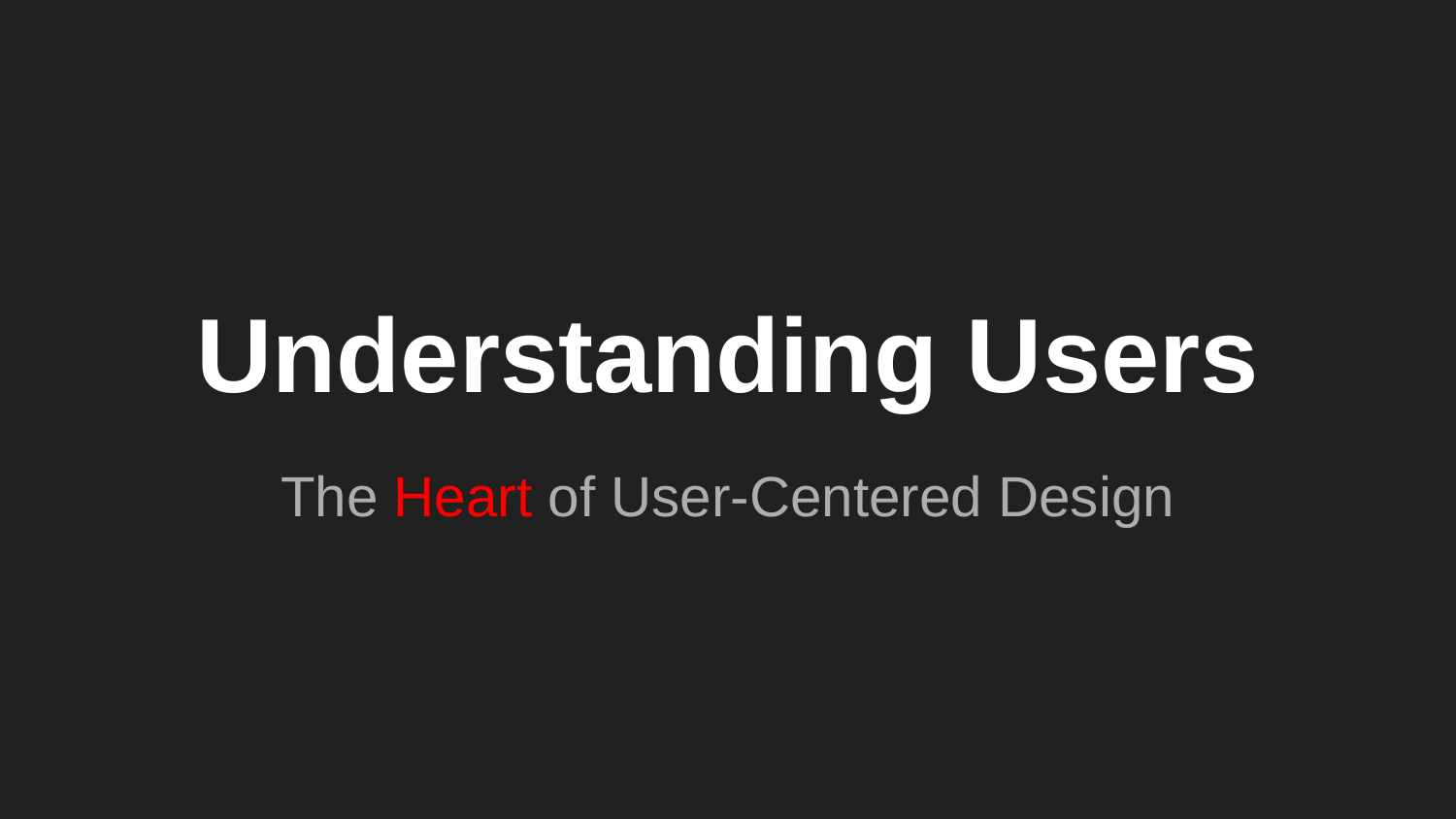

# Understanding Users
The Heart of User-Centered Design